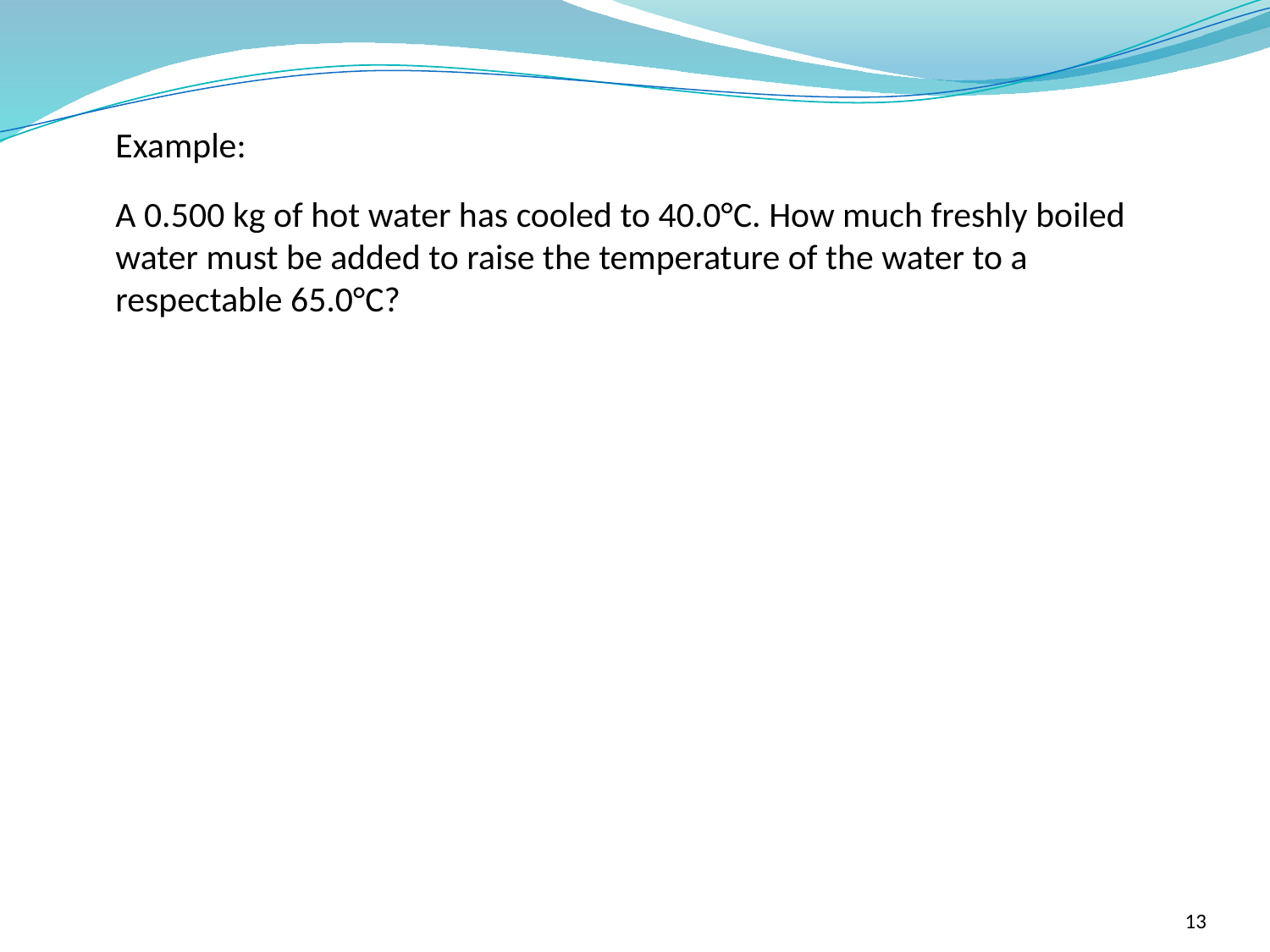

Example:

A 0.500 kg of hot water has cooled to 40.0°C. How much freshly boiled water must be added to raise the temperature of the water to a respectable 65.0°C?
13